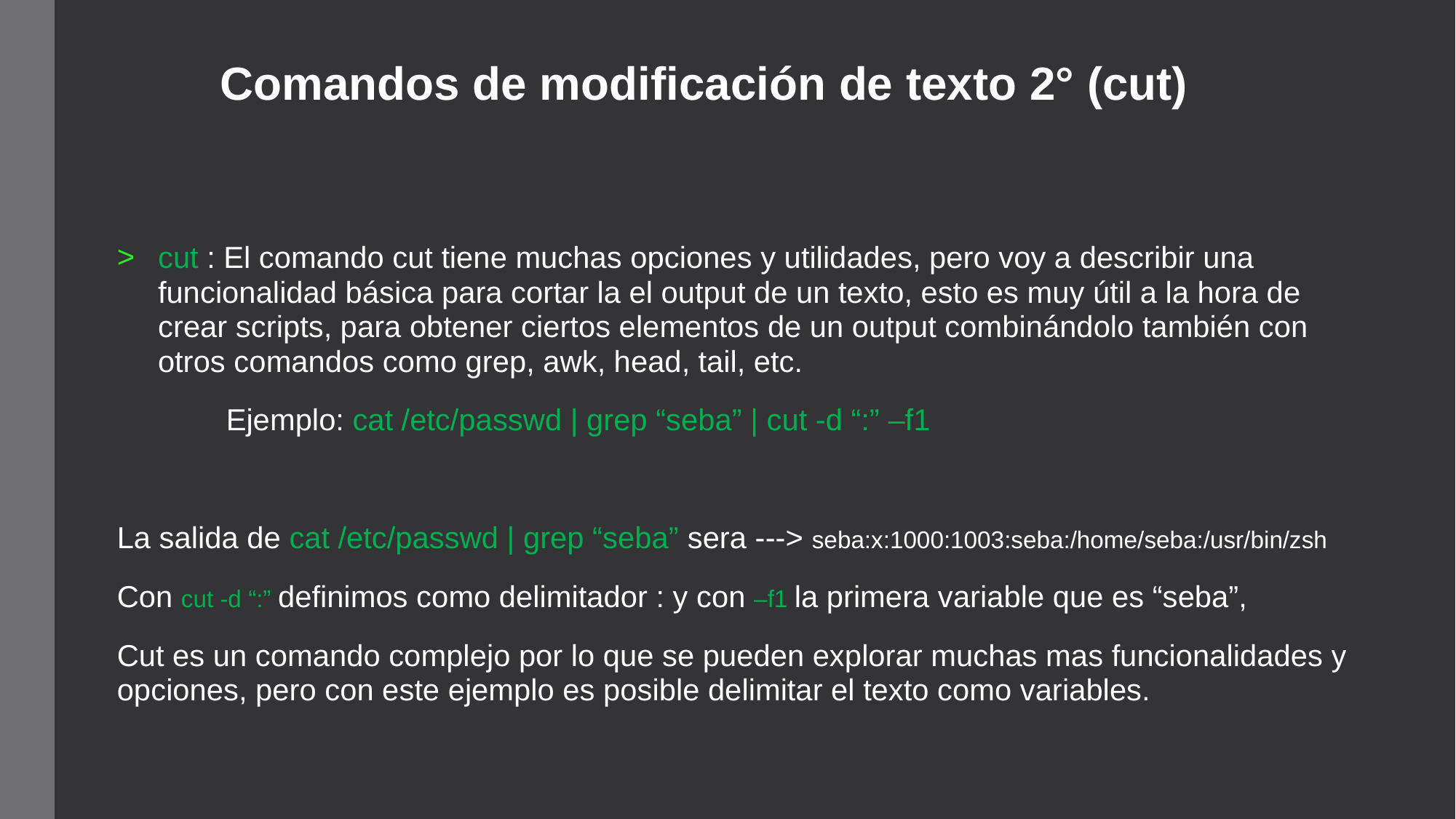

# Comandos de modificación de texto 2° (cut)
cut : El comando cut tiene muchas opciones y utilidades, pero voy a describir una funcionalidad básica para cortar la el output de un texto, esto es muy útil a la hora de crear scripts, para obtener ciertos elementos de un output combinándolo también con otros comandos como grep, awk, head, tail, etc.
	Ejemplo: cat /etc/passwd | grep “seba” | cut -d “:” –f1

La salida de cat /etc/passwd | grep “seba” sera ---> seba:x:1000:1003:seba:/home/seba:/usr/bin/zsh
Con cut -d “:” definimos como delimitador : y con –f1 la primera variable que es “seba”,
Cut es un comando complejo por lo que se pueden explorar muchas mas funcionalidades y opciones, pero con este ejemplo es posible delimitar el texto como variables.